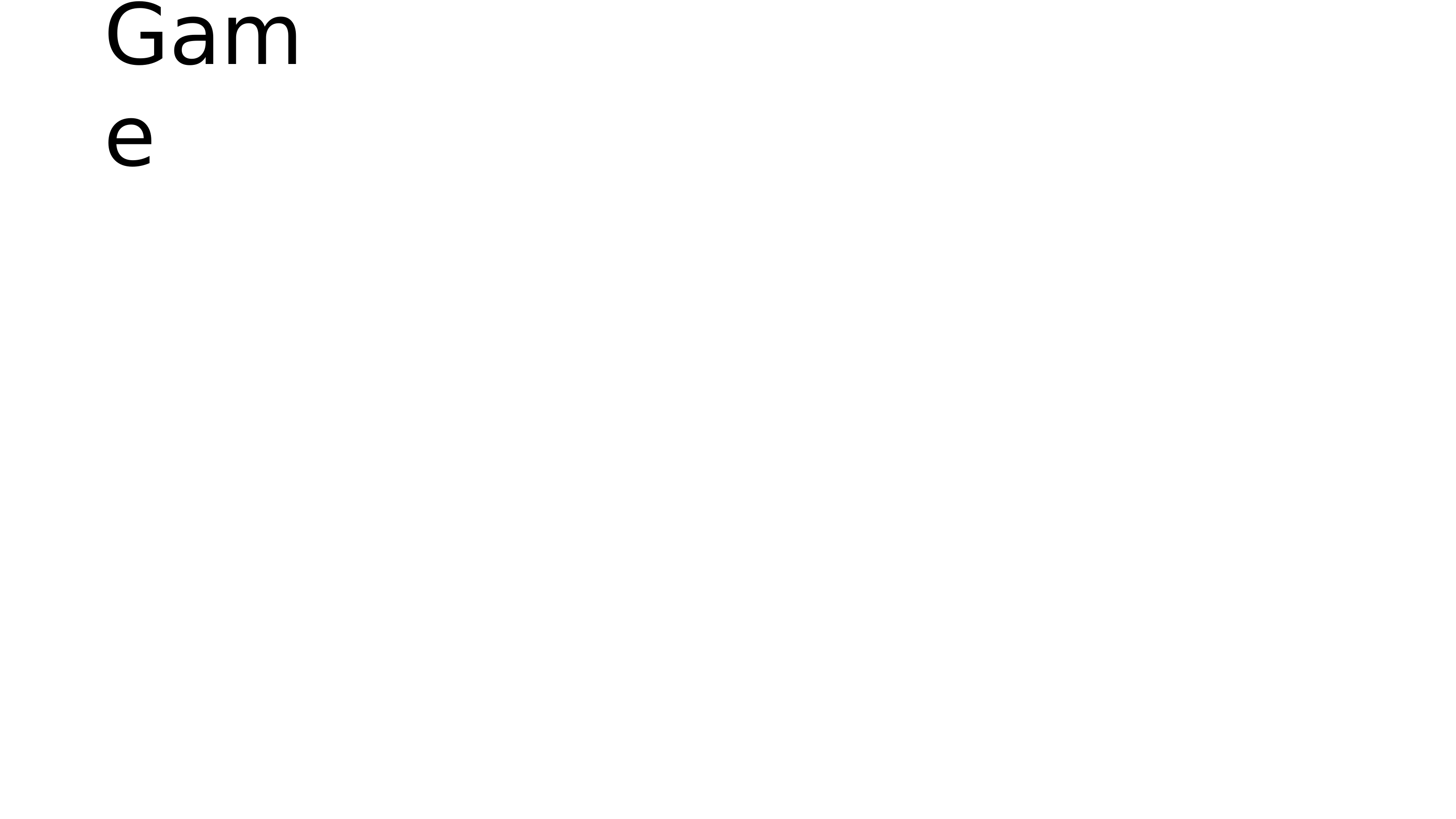

# Game
S0	: initial state
PLAYER(s) : returns which player to move in state s
ACTIONS(s) : returns legal moves in state s
RESULT(s, a) : returns state after action a taken in state s
TERMINAL(s) : checks if state s is a terminal state
UTILITY(s) : final numerical value for terminal state s